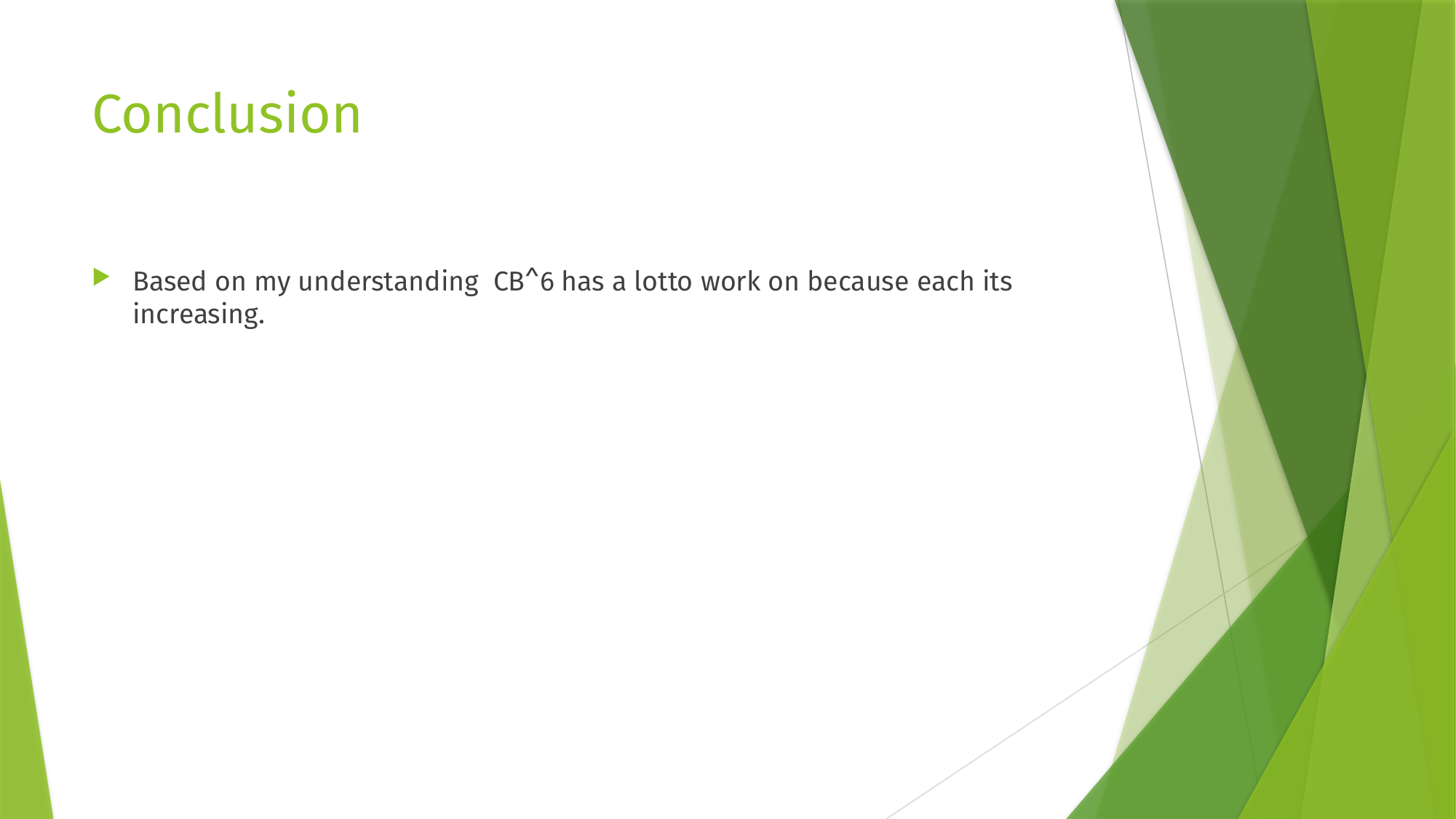

# Conclusion
Based on my understanding  CB^6 has a lotto work on because each its increasing.